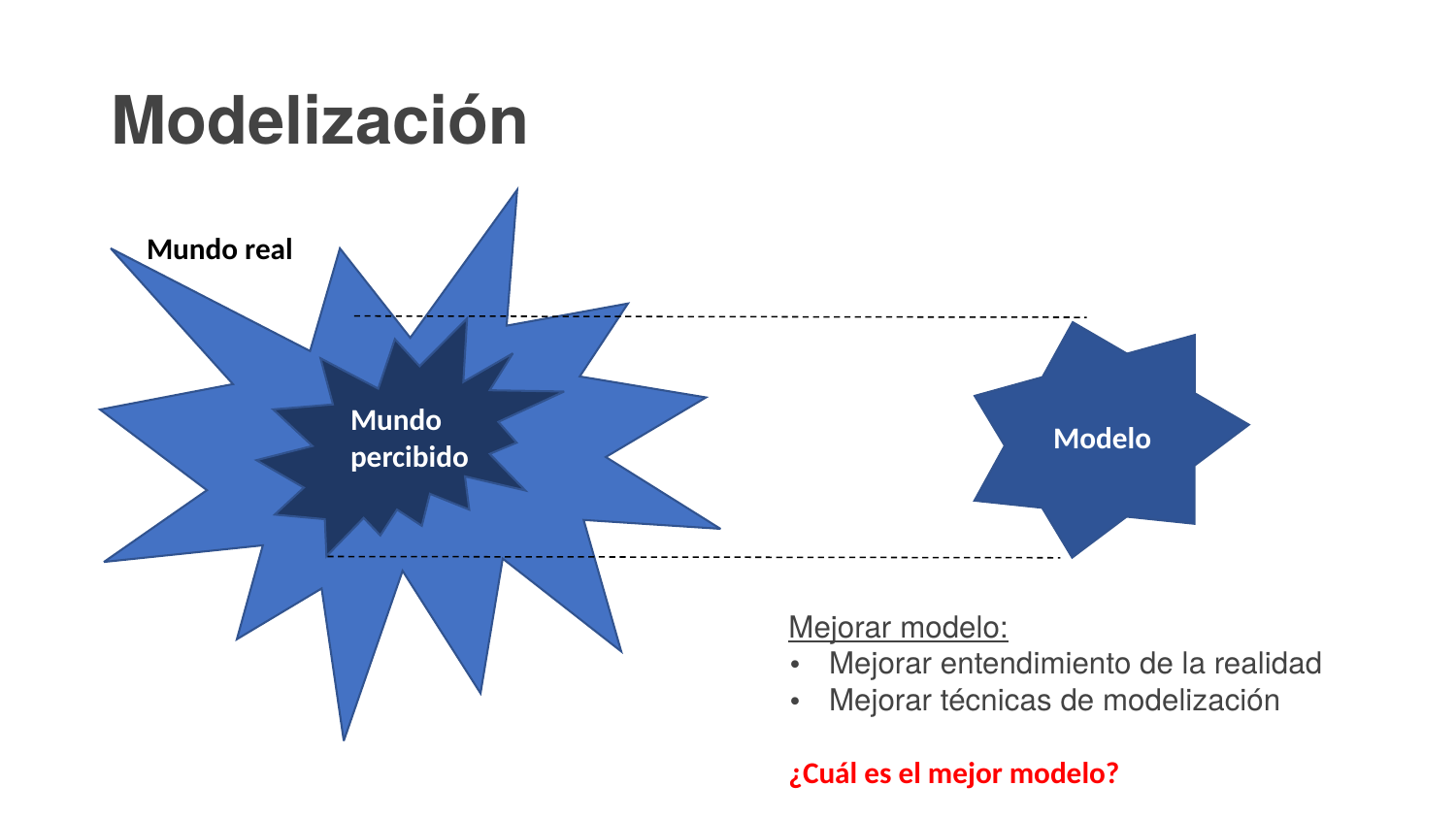

# Modelización

Mundo real

Mundo
percibido
Modelo
Mejorar modelo:
Mejorar entendimiento de la realidad
Mejorar técnicas de modelización

¿Cuál es el mejor modelo?